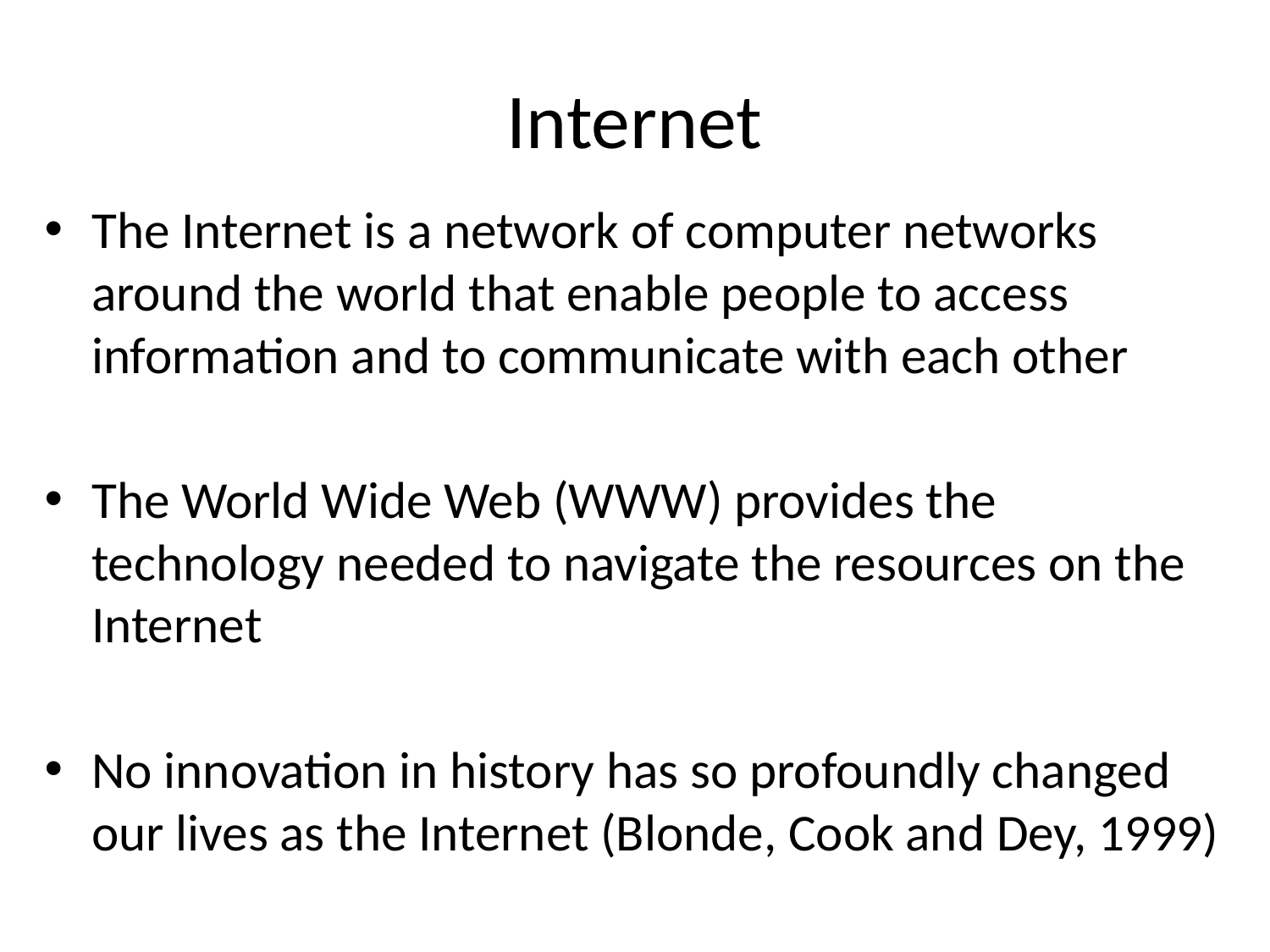

# Internet
The Internet is a network of computer networks around the world that enable people to access information and to communicate with each other

The World Wide Web (WWW) provides the technology needed to navigate the resources on the Internet

No innovation in history has so profoundly changed our lives as the Internet (Blonde, Cook and Dey, 1999)